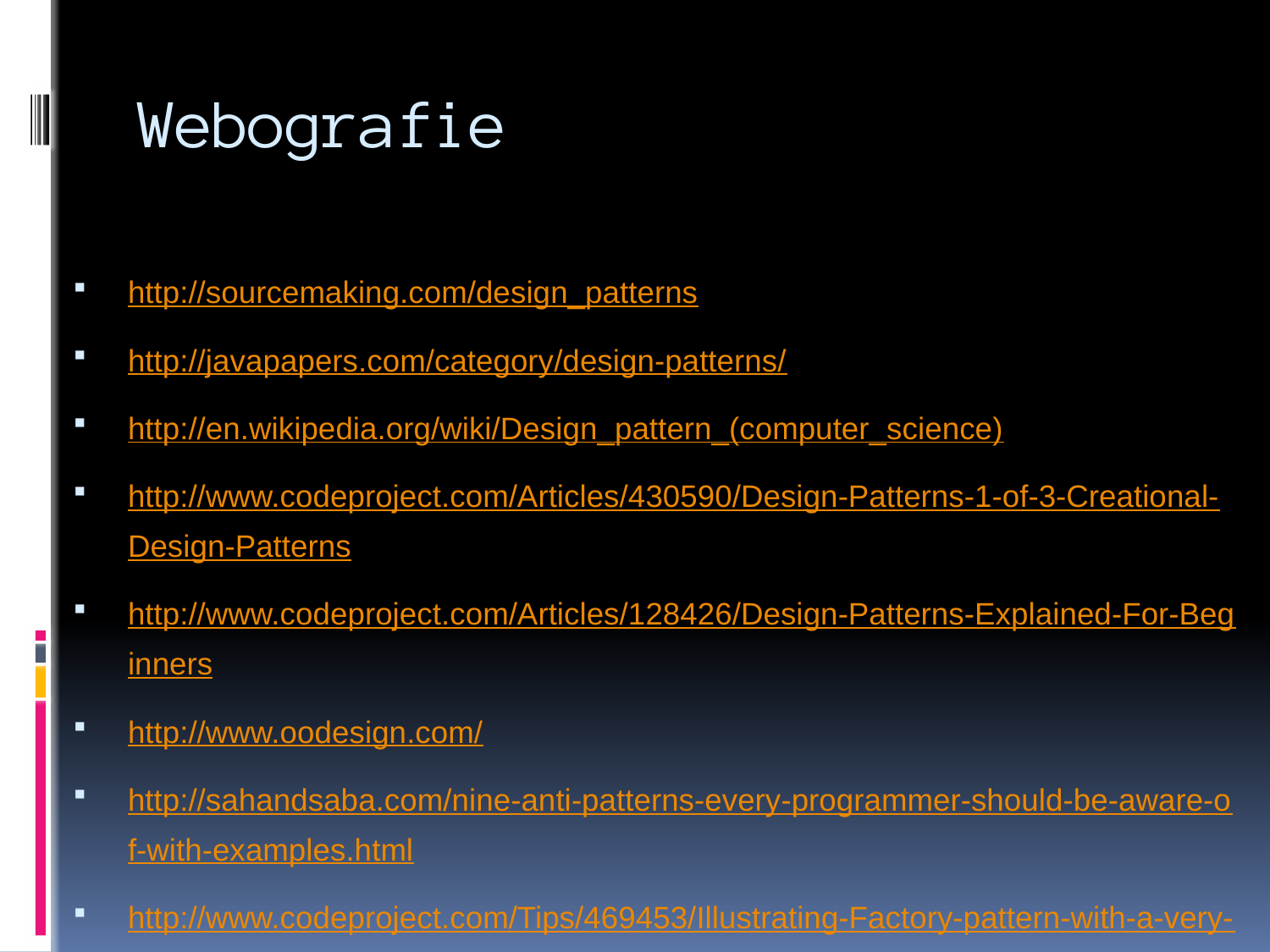

# Webografie
http://sourcemaking.com/design_patterns
http://javapapers.com/category/design-patterns/
http://en.wikipedia.org/wiki/Design_pattern_(computer_science)
http://www.codeproject.com/Articles/430590/Design-Patterns-1-of-3-Creational-Design-Patterns
http://www.codeproject.com/Articles/128426/Design-Patterns-Explained-For-Beginners
http://www.oodesign.com/
http://sahandsaba.com/nine-anti-patterns-every-programmer-should-be-aware-of-with-examples.html
http://www.codeproject.com/Tips/469453/Illustrating-Factory-pattern-with-a-very-basic-exa
https://www.binpress.com/tutorial/the-factory-design-pattern-explained-by-example/142